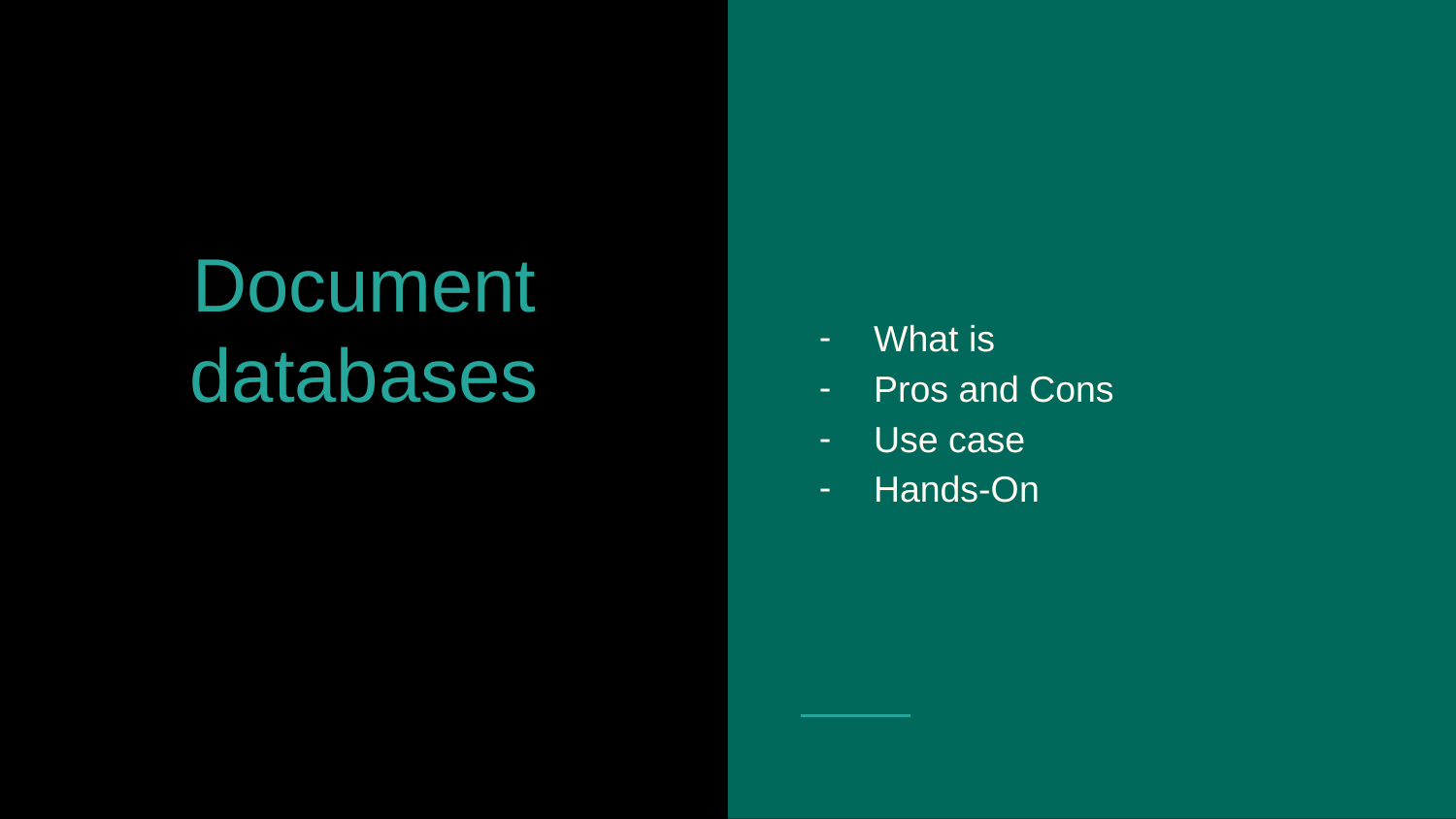

What is
Pros and Cons
Use case
Hands-On
# Document databases